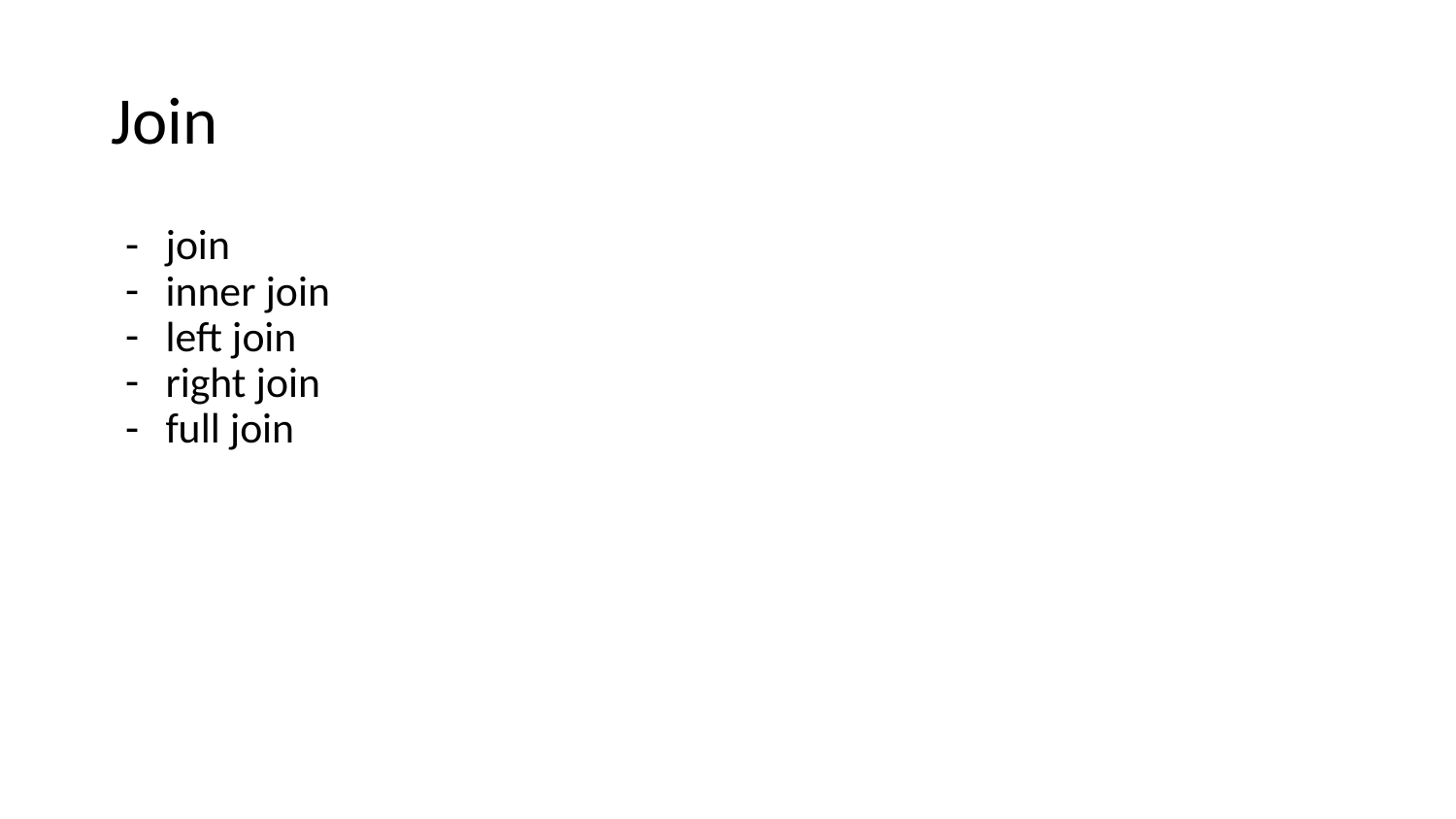

# Join
join
inner join
left join
right join
full join